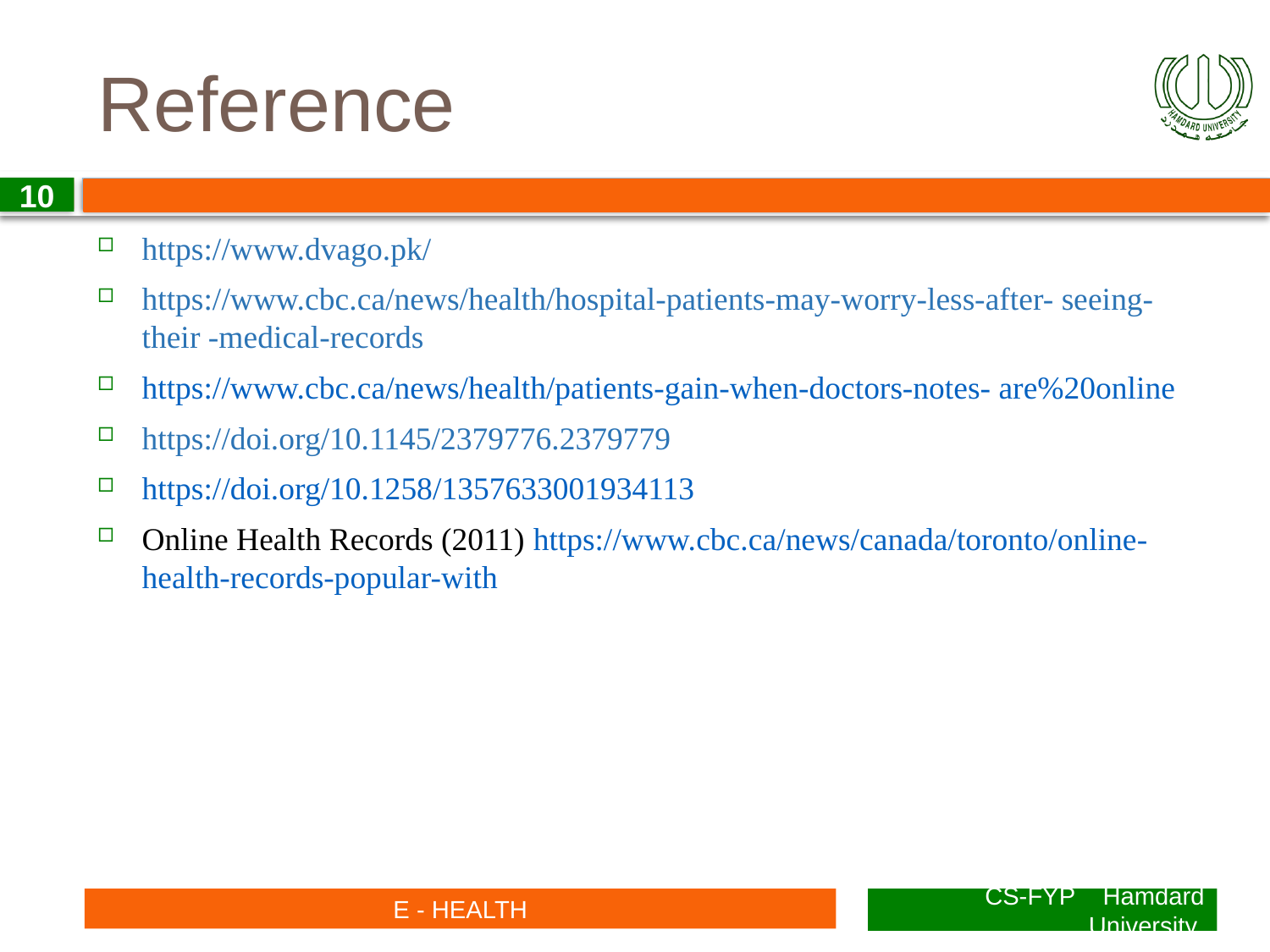

# Reference
10
https://www.dvago.pk/
https://www.cbc.ca/news/health/hospital-patients-may-worry-less-after- seeing-their -medical-records
https://www.cbc.ca/news/health/patients-gain-when-doctors-notes- are%20online
https://doi.org/10.1145/2379776.2379779
https://doi.org/10.1258/1357633001934113
Online Health Records (2011) https://www.cbc.ca/news/canada/toronto/online-health-records-popular-with

E - HEALTH
CS-FYP    Hamdard University